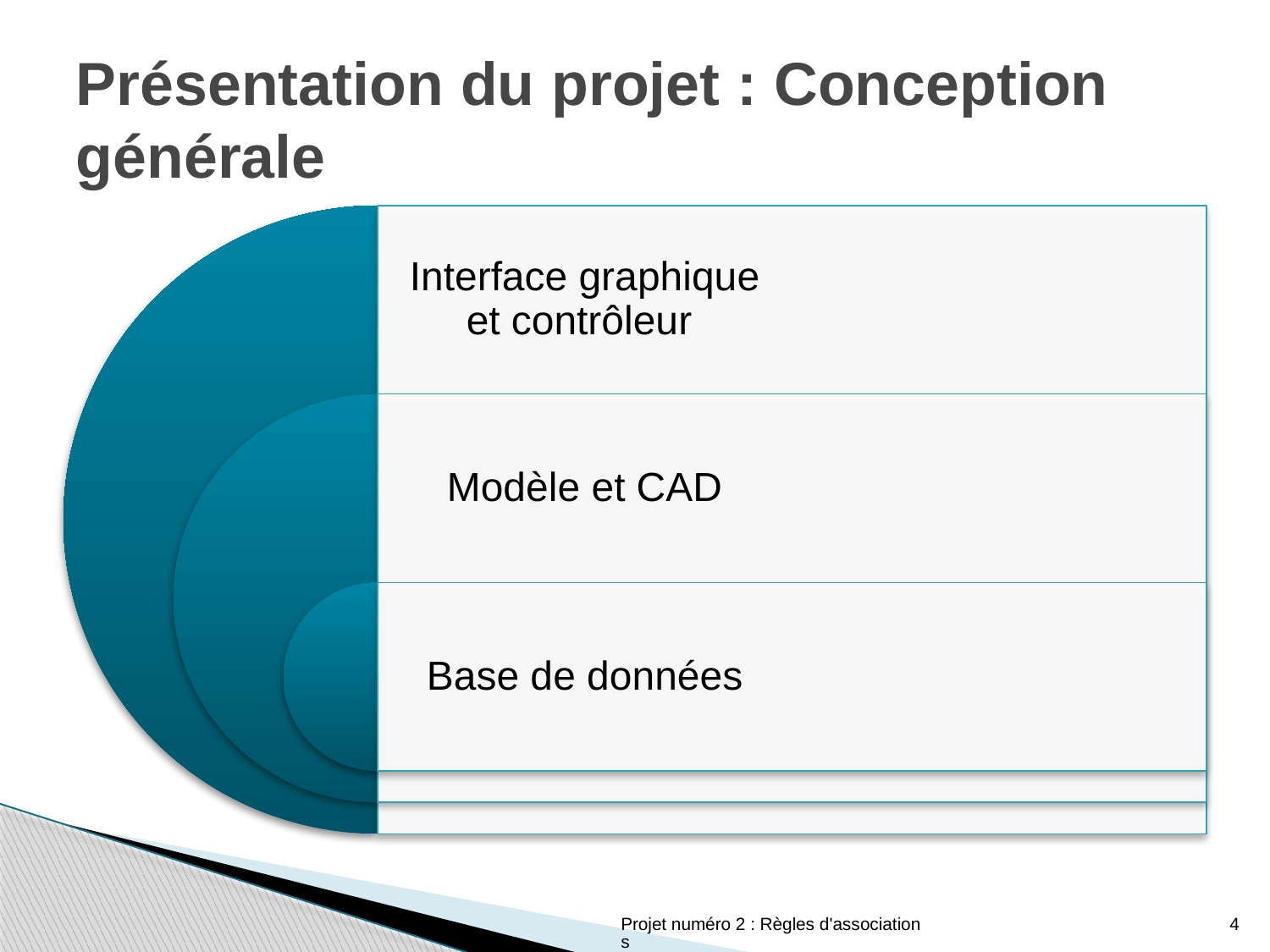

# Présentation du projet : Conception générale
Interface graphique et contrôleur
Modèle et CAD
Base de données

Projet numéro 2 : Règles d'associations
4